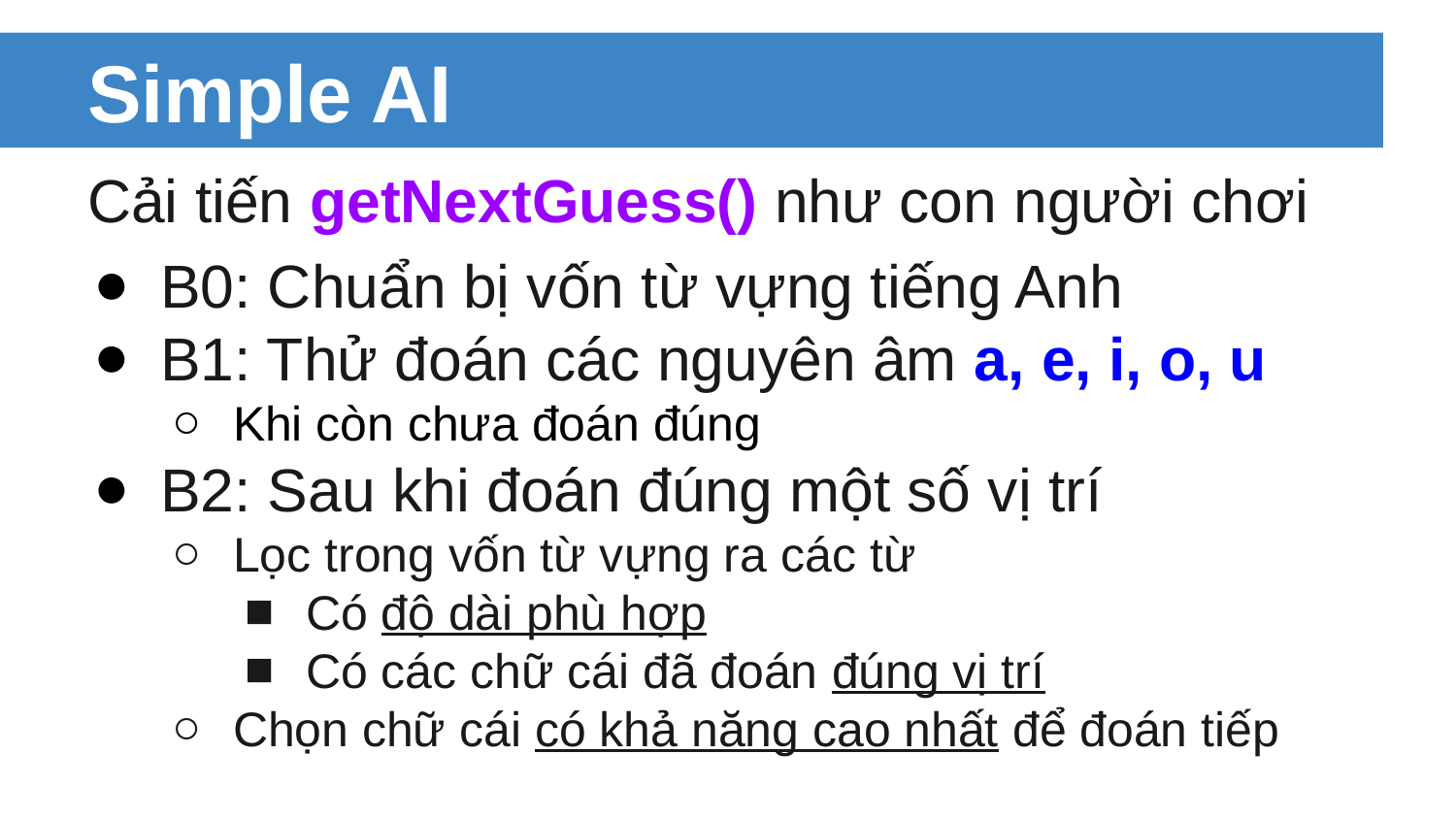

# Simple AI
Cải tiến getNextGuess() như con người chơi
B0: Chuẩn bị vốn từ vựng tiếng Anh
B1: Thử đoán các nguyên âm a, e, i, o, u
Khi còn chưa đoán đúng
B2: Sau khi đoán đúng một số vị trí
Lọc trong vốn từ vựng ra các từ
Có độ dài phù hợp
Có các chữ cái đã đoán đúng vị trí
Chọn chữ cái có khả năng cao nhất để đoán tiếp